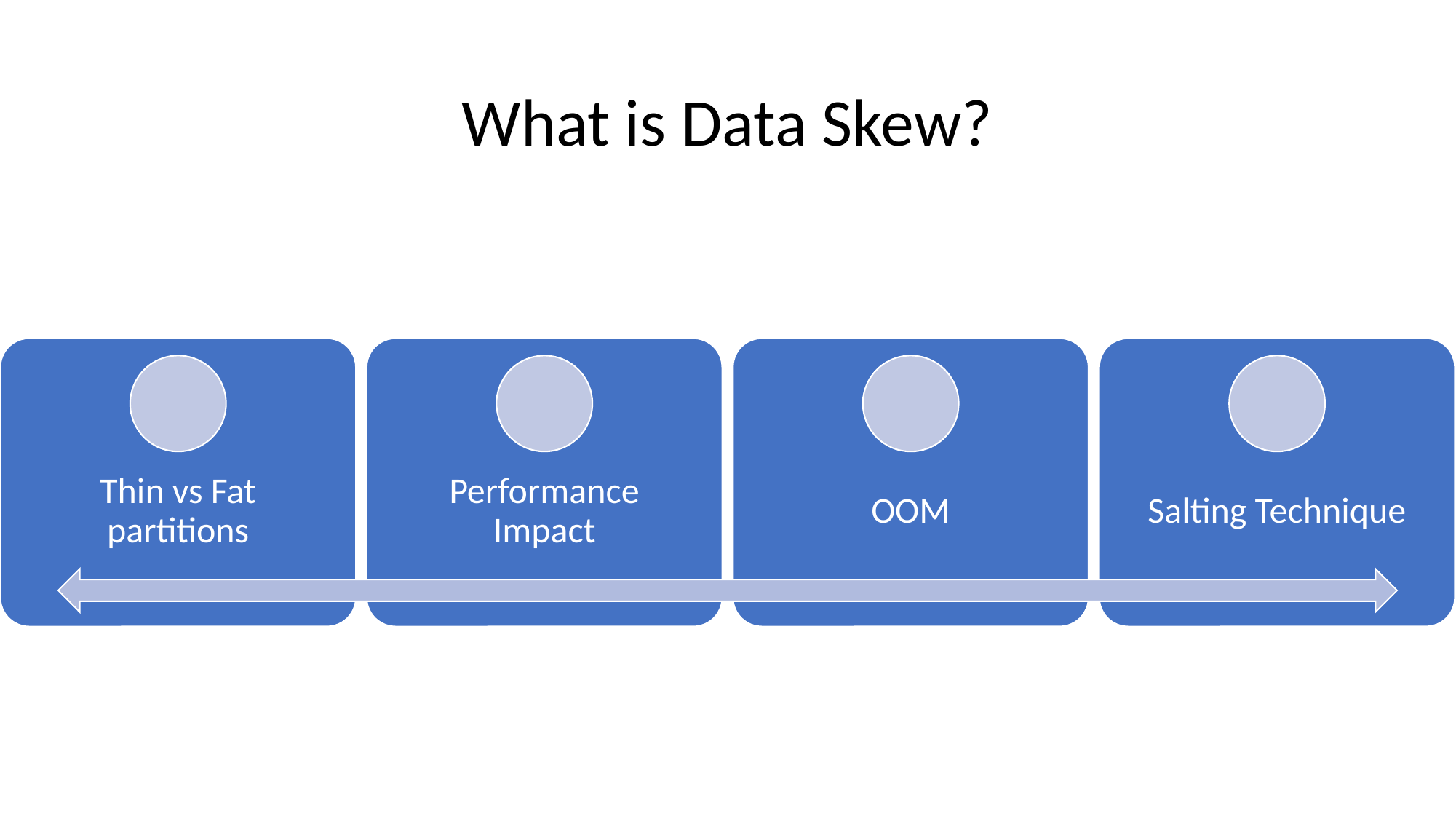

# What is Data Skew?
Thin vs Fat partitions
Performance Impact
OOM
Salting Technique